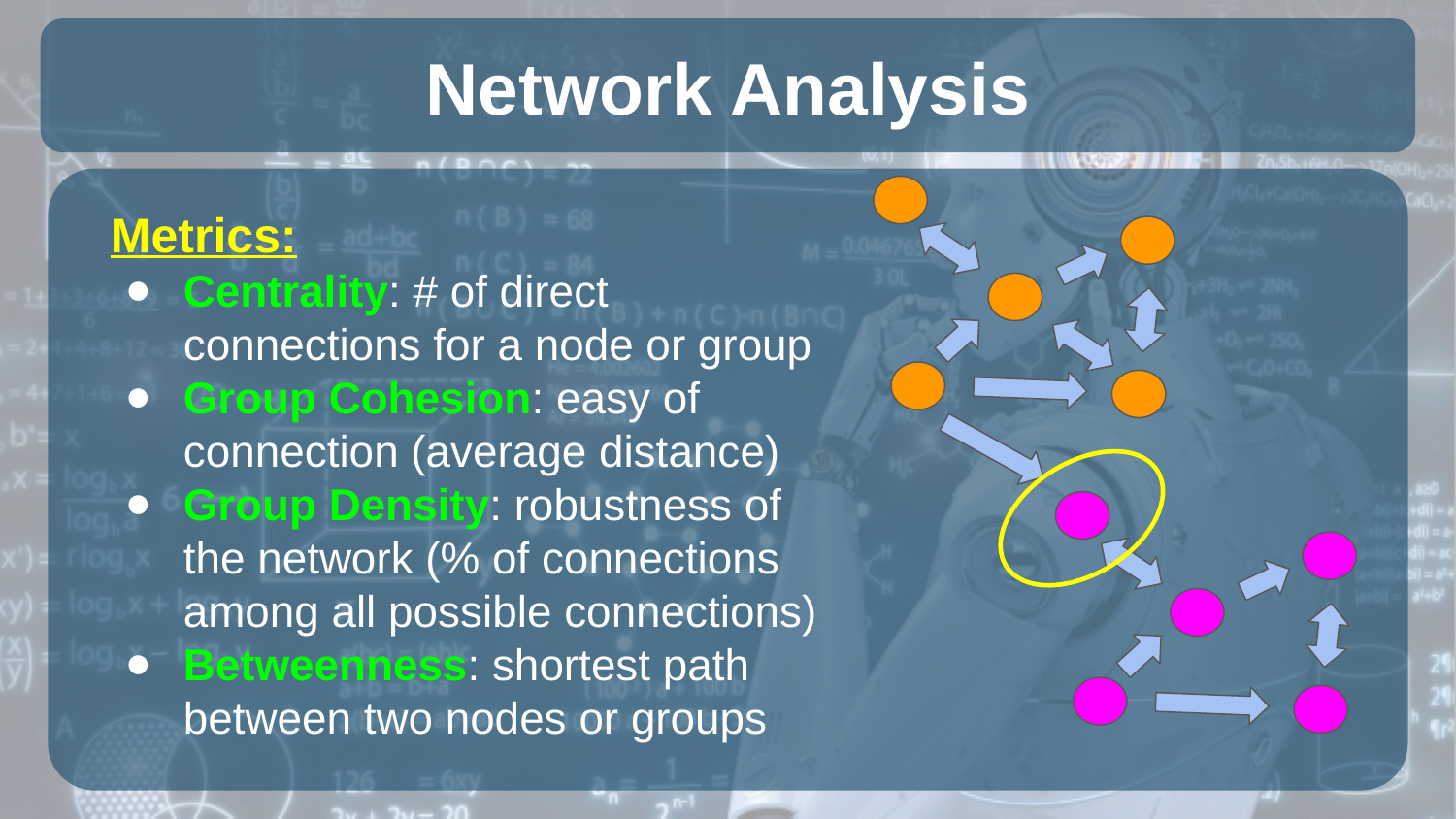

# Network Analysis

Metrics:
Centrality: # of direct connections for a node or group
Group Cohesion: easy of connection (average distance)
Group Density: robustness of the network (% of connections among all possible connections)
Betweenness: shortest path between two nodes or groups